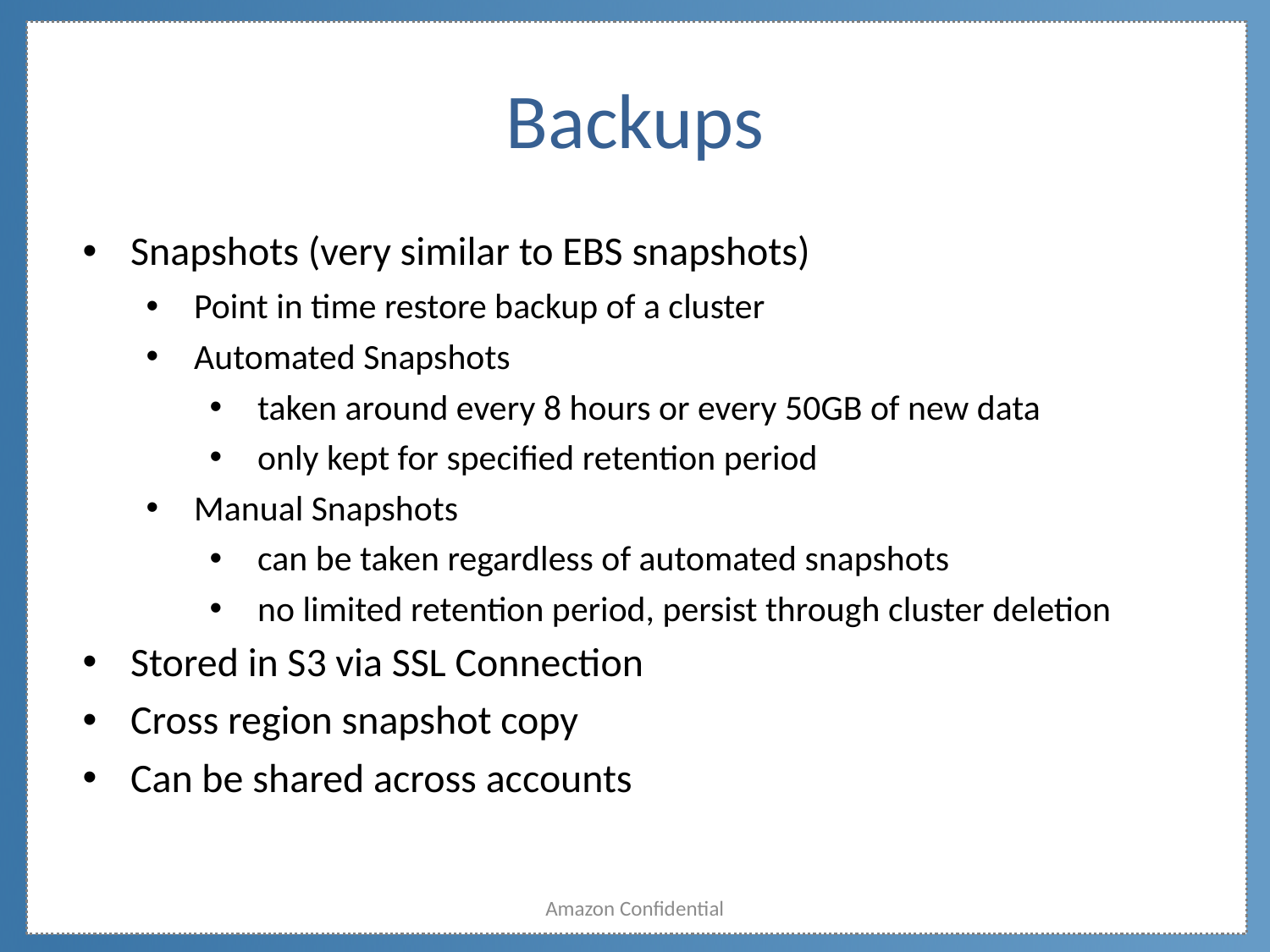

# Backups
Snapshots (very similar to EBS snapshots)
Point in time restore backup of a cluster
Automated Snapshots
taken around every 8 hours or every 50GB of new data
only kept for specified retention period
Manual Snapshots
can be taken regardless of automated snapshots
no limited retention period, persist through cluster deletion
Stored in S3 via SSL Connection
Cross region snapshot copy
Can be shared across accounts

Amazon Confidential